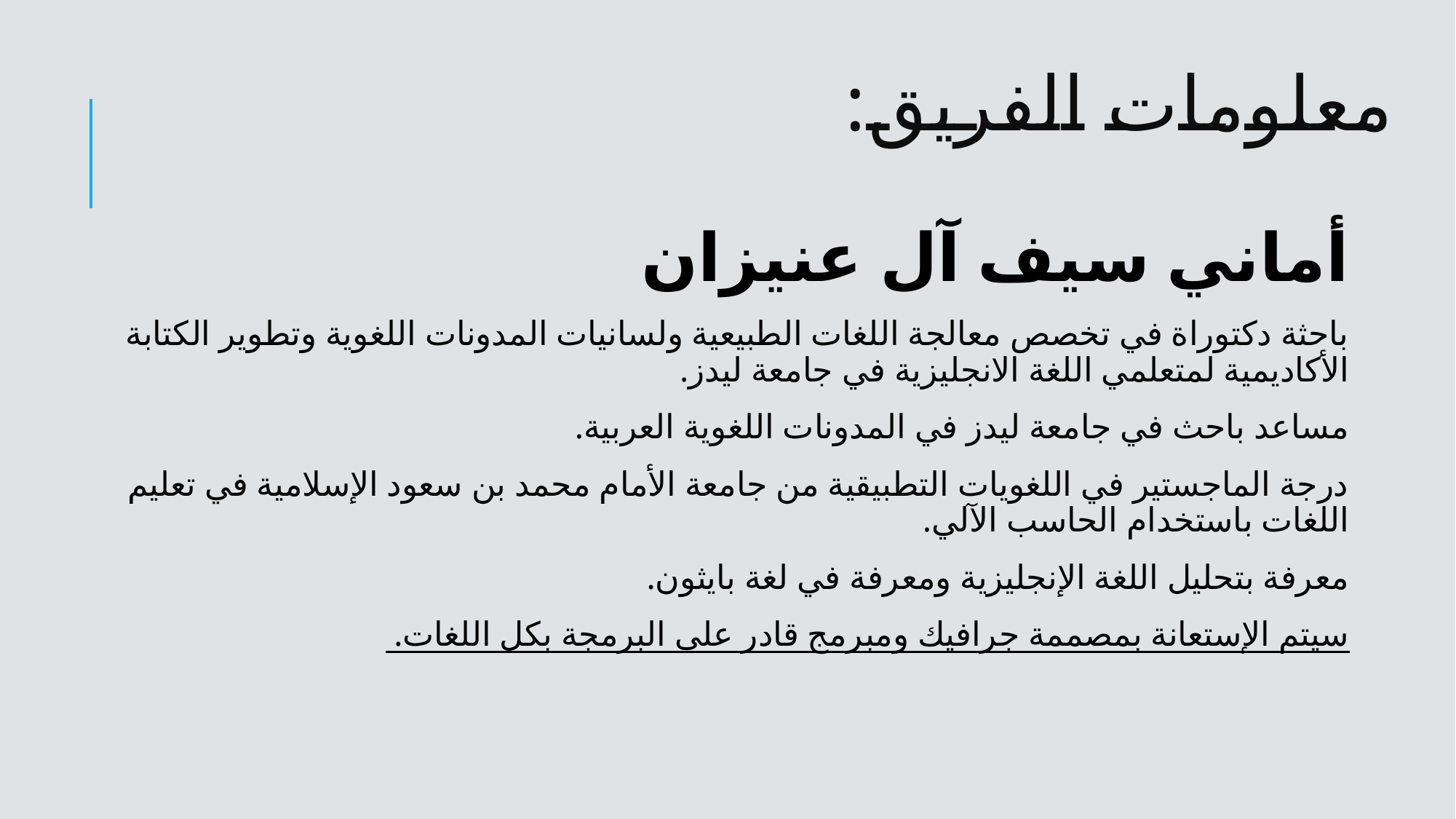

# معلومات الفريق:
أماني سيف آل عنيزان
باحثة دكتوراة في تخصص معالجة اللغات الطبيعية ولسانيات المدونات اللغوية وتطوير الكتابة الأكاديمية لمتعلمي اللغة الانجليزية في جامعة ليدز.
مساعد باحث في جامعة ليدز في المدونات اللغوية العربية.
درجة الماجستير في اللغويات التطبيقية من جامعة الأمام محمد بن سعود الإسلامية في تعليم اللغات باستخدام الحاسب الآلي.
معرفة بتحليل اللغة الإنجليزية ومعرفة في لغة بايثون.
سيتم الإستعانة بمصممة جرافيك ومبرمج قادر على البرمجة بكل اللغات.